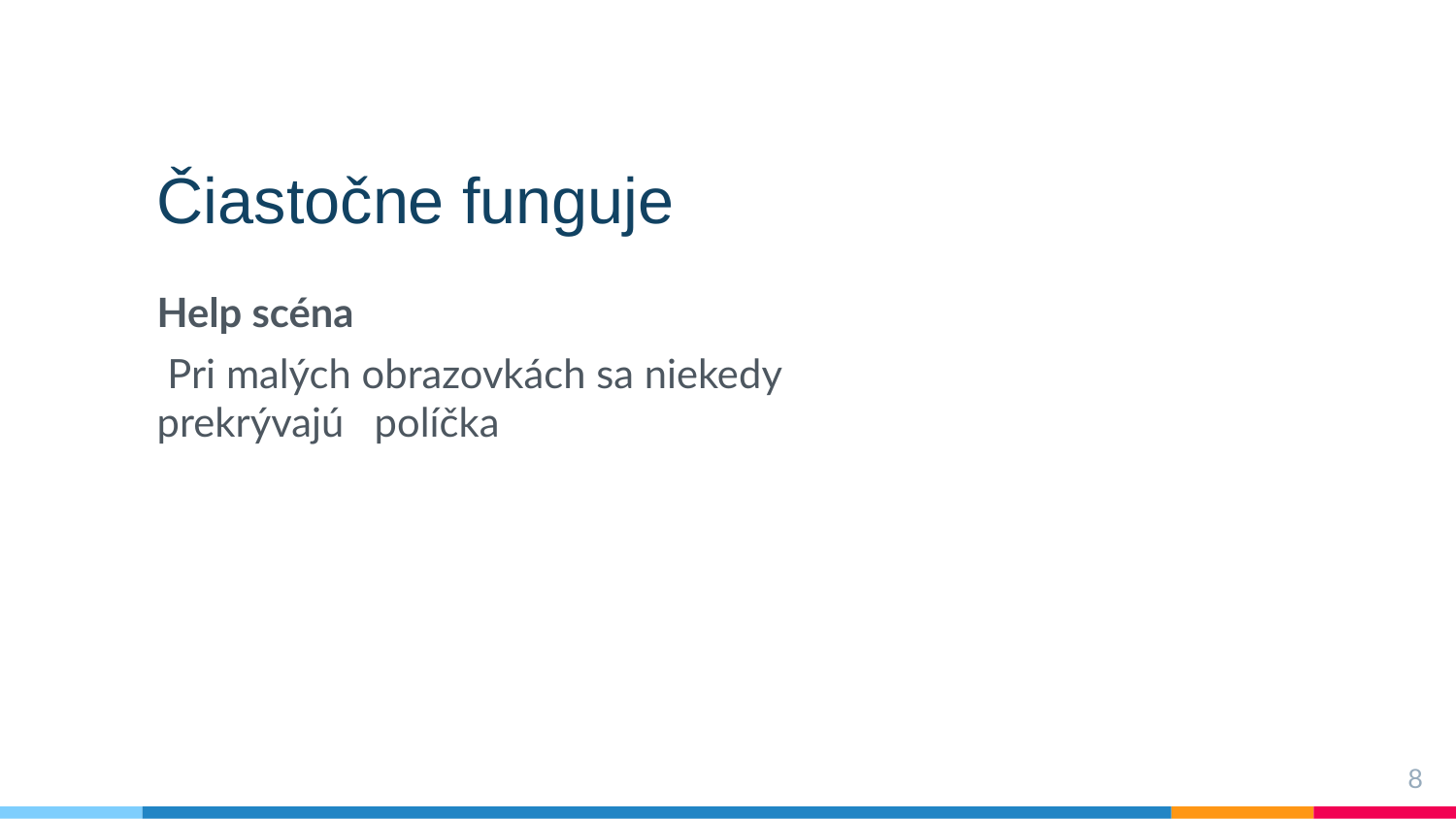

# Čiastočne funguje
Help scéna
 Pri malých obrazovkách sa niekedy prekrývajú  .políčka

8